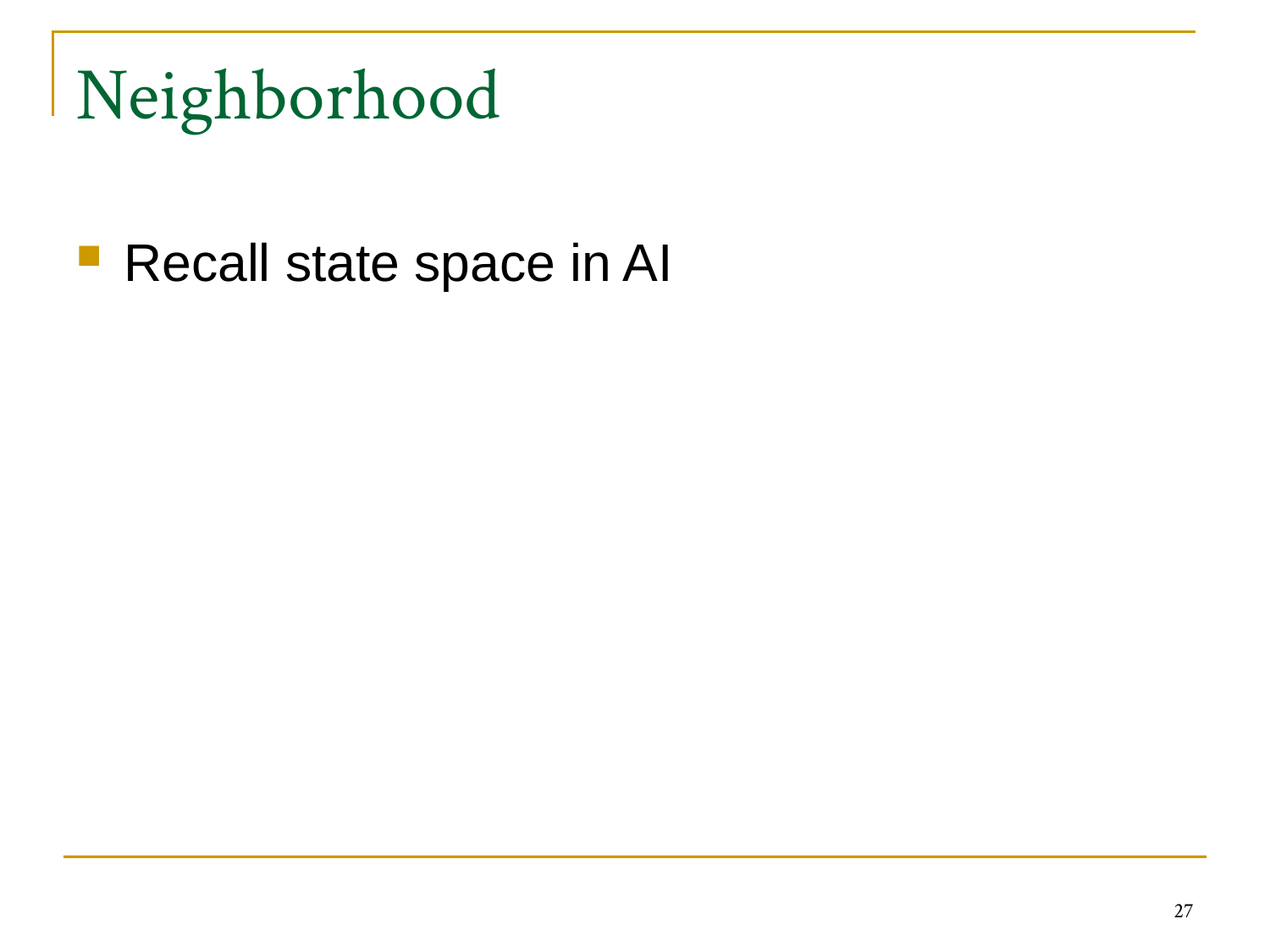

# Neighborhood
Recall state space in AI
27